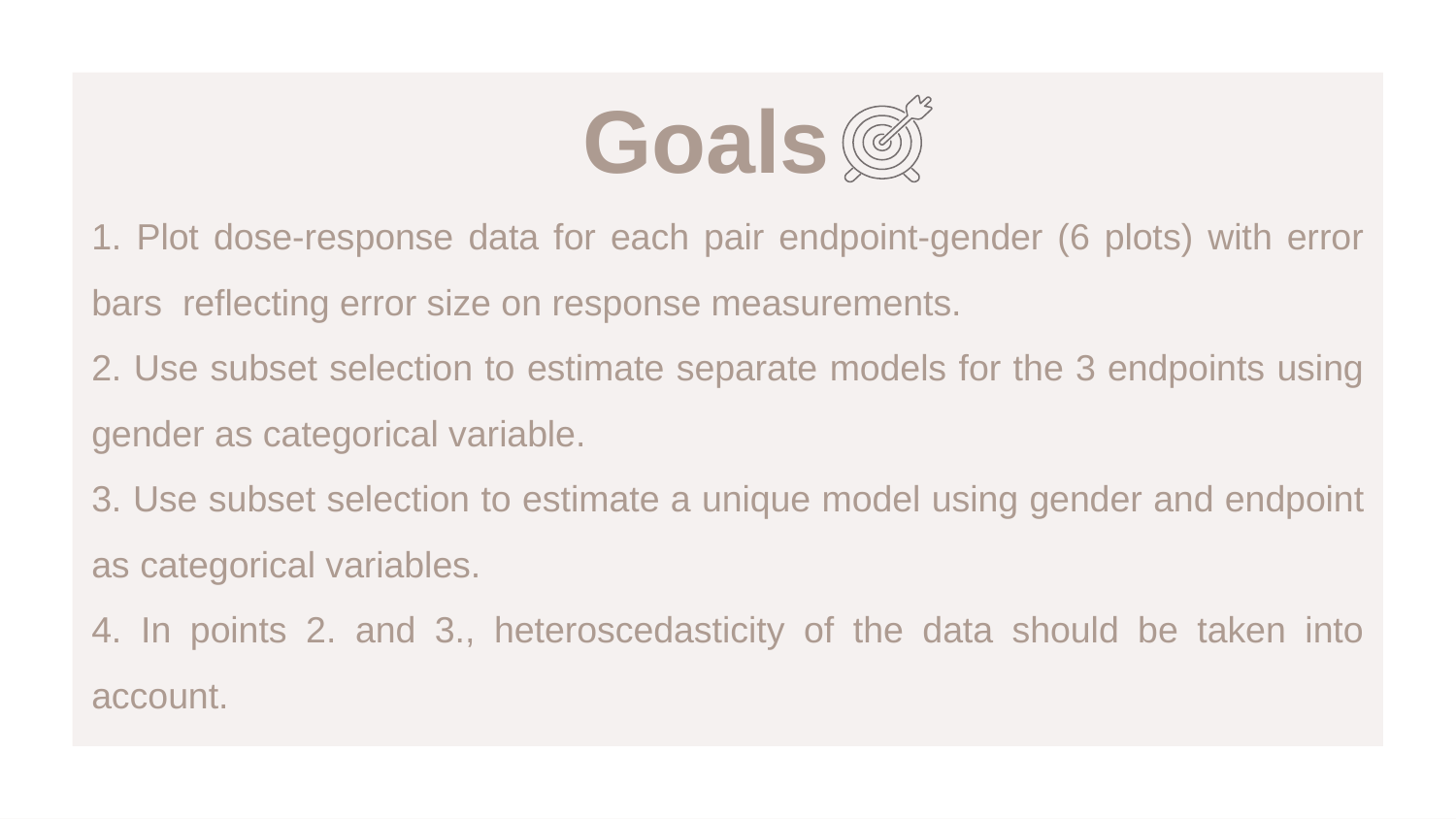

Goals

1. Plot dose-response data for each pair endpoint-gender (6 plots) with error bars  reflecting error size on response measurements.
2. Use subset selection to estimate separate models for the 3 endpoints using gender as categorical variable.
3. Use subset selection to estimate a unique model using gender and endpoint as categorical variables.
4. In points 2. and 3., heteroscedasticity of the data should be taken into account.